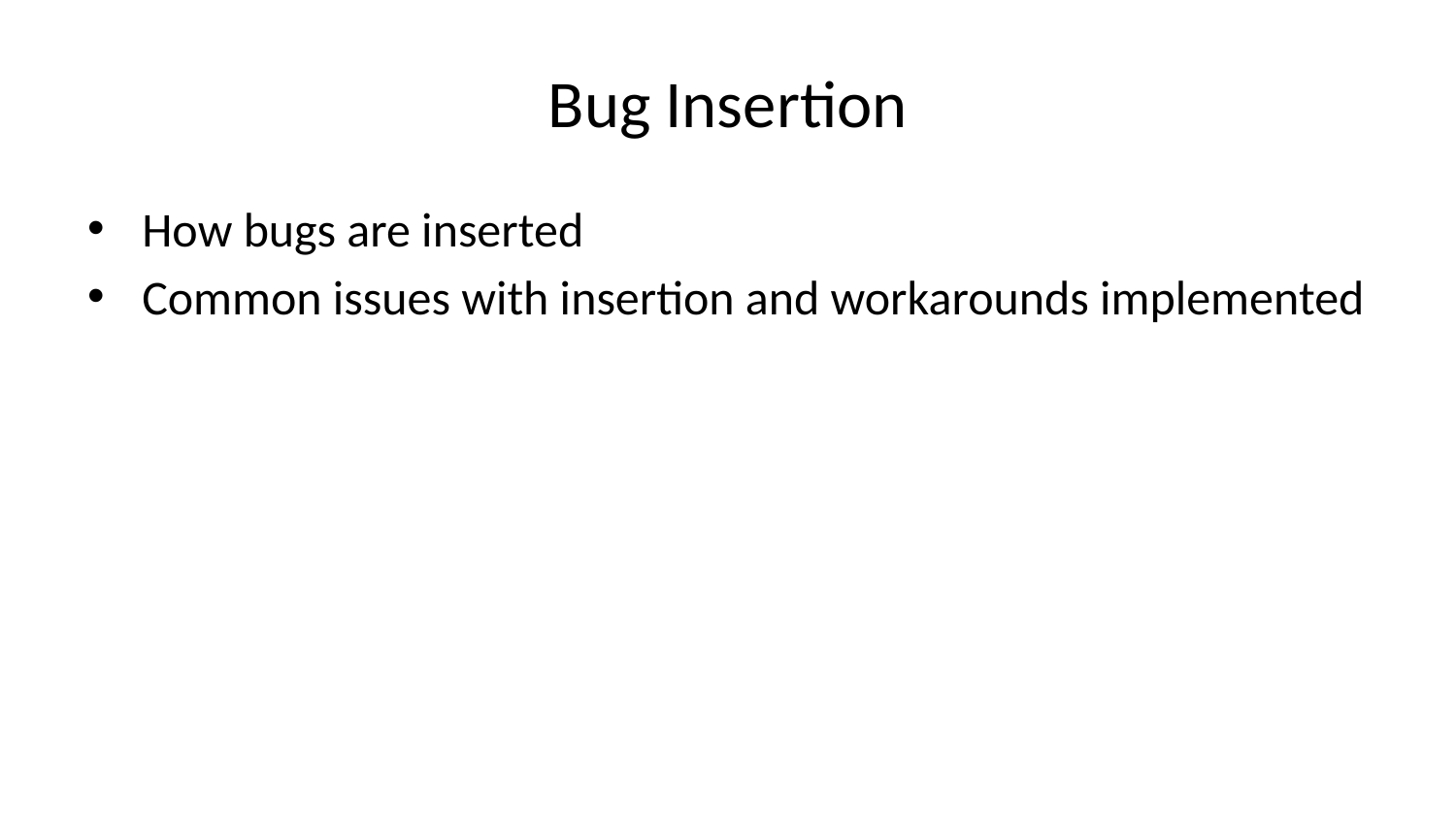

# Bug Insertion
How bugs are inserted
Common issues with insertion and workarounds implemented